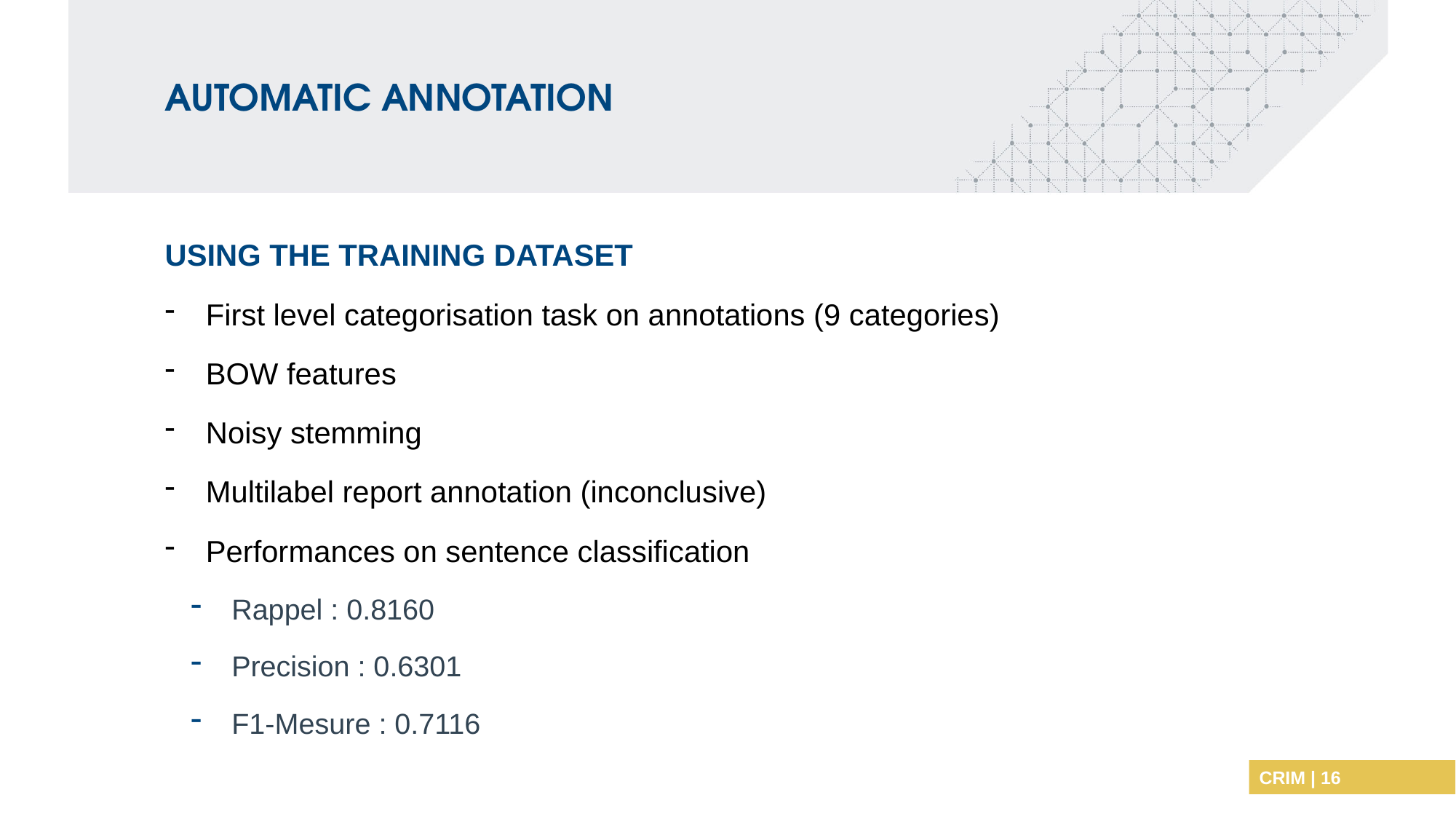

Automatic annotation
Using the training dataset
First level categorisation task on annotations (9 categories)
BOW features
Noisy stemming
Multilabel report annotation (inconclusive)
Performances on sentence classification
Rappel : 0.8160
Precision : 0.6301
F1-Mesure : 0.7116